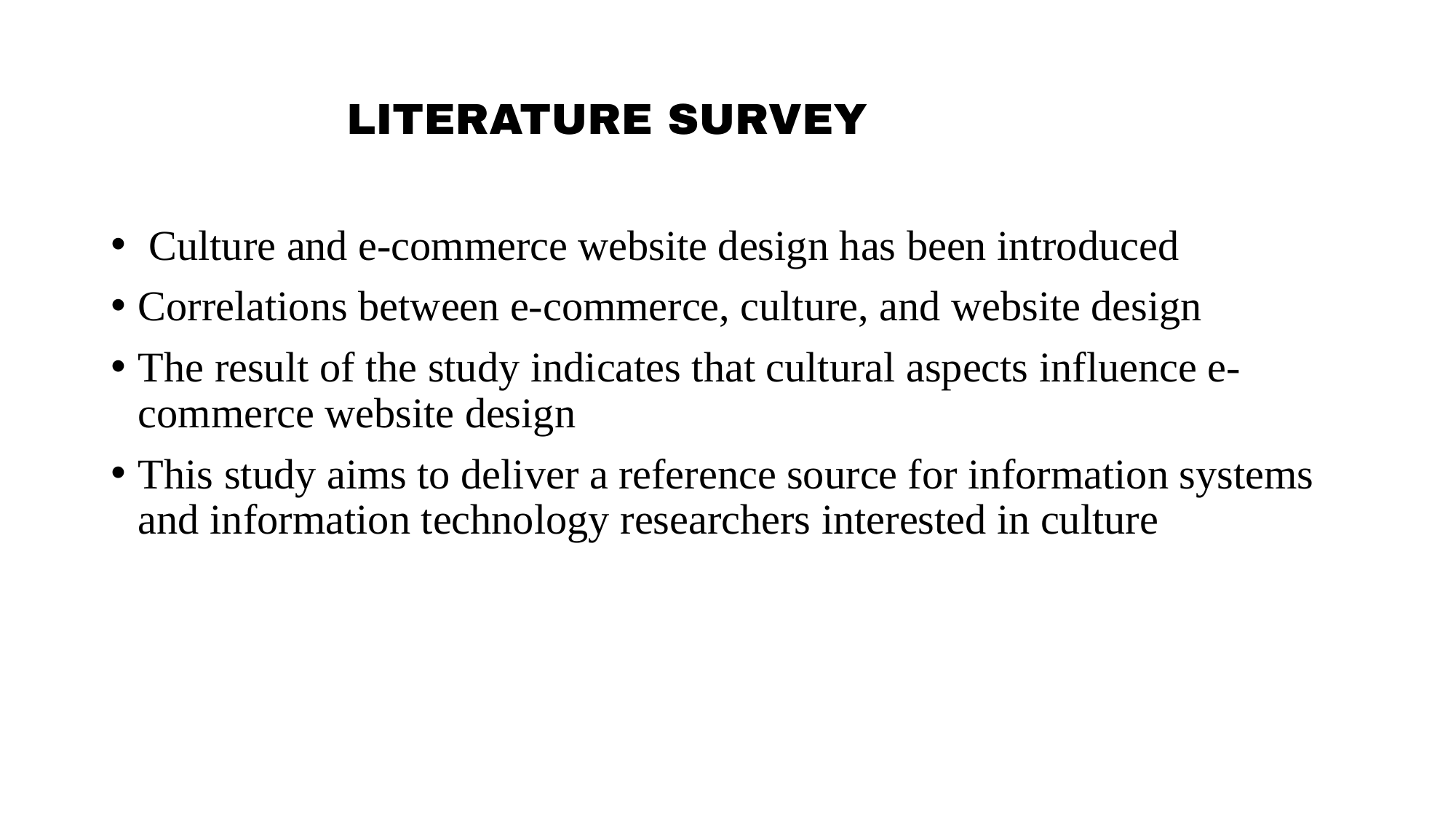

# LITERATURE SURVEY
 Culture and e-commerce website design has been introduced
Correlations between e-commerce, culture, and website design
The result of the study indicates that cultural aspects influence e-commerce website design
This study aims to deliver a reference source for information systems and information technology researchers interested in culture